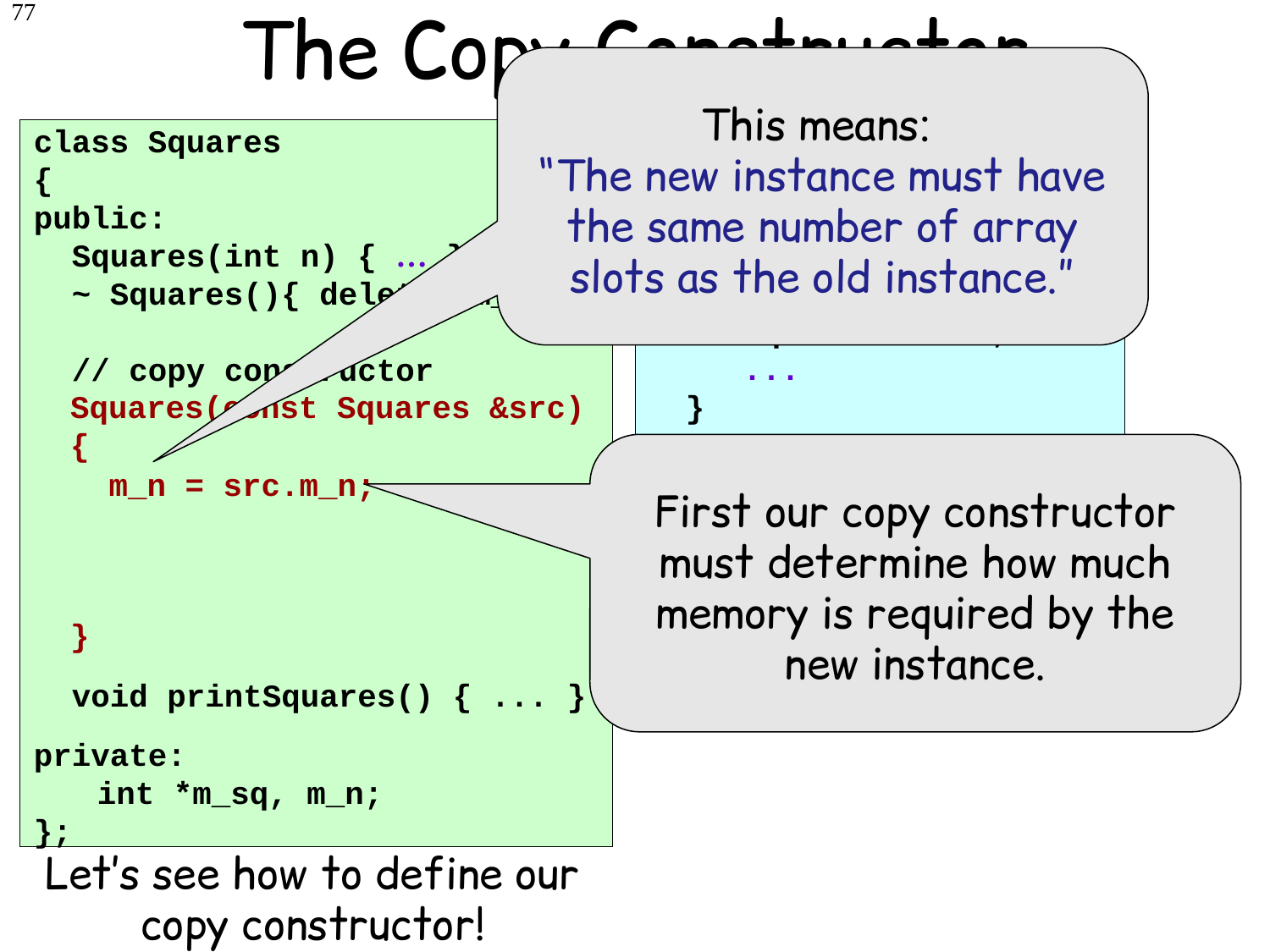

The Copy Constructor
77

This means:
“The new instance must have the same number of array slots as the old instance.”
int main()
{
  Squares a(3);
  if (...)
  {
     Squares b = a;
     ...
  }

  a.printSquares();
}

class Squares
{
public:
  Squares(int n) { … }
  ~ Squares(){ delete[]m_sq; }

  // copy constructor

  void printSquares() { ... }

private:
	int *m_sq, m_n;
};

  Squares(const Squares &src)
  {

  }

First our copy constructor must determine how much memory is required by the new instance.
 m_n = src.m_n;
Let’s see how to define our copy constructor!